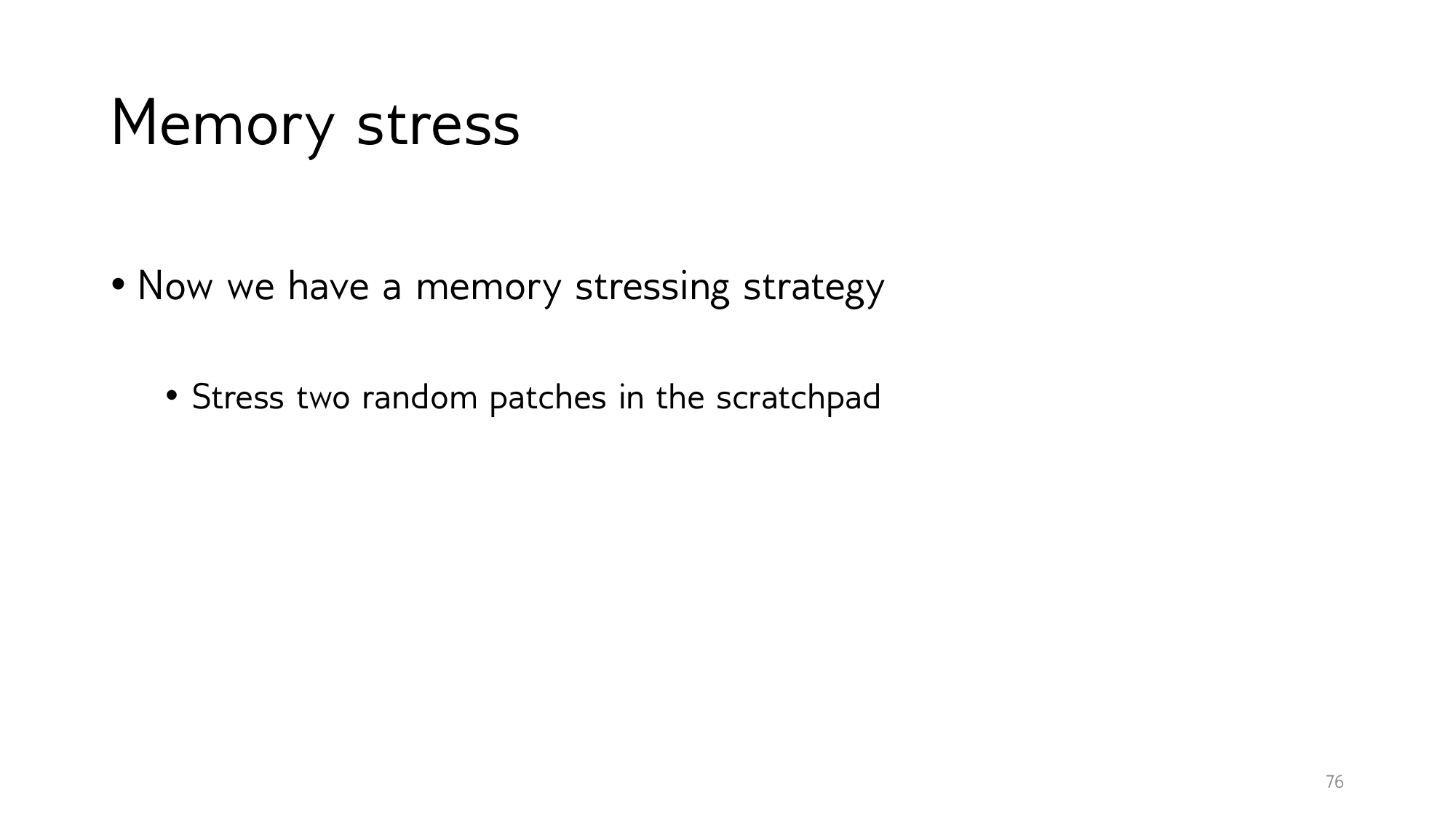

# Memory stress

Now we have a memory stressing strategy

Stress two random patches in the scratchpad

76